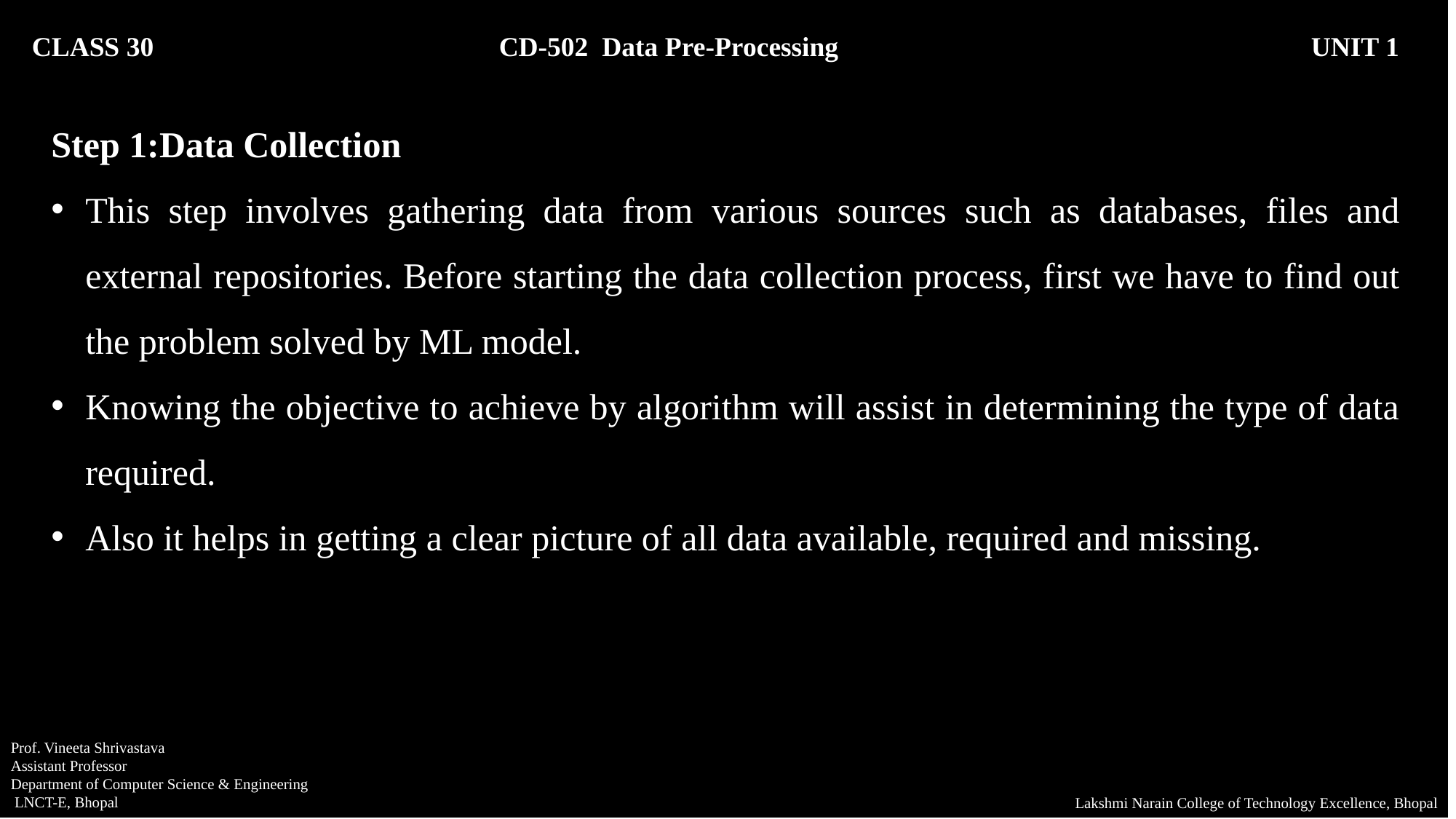

CLASS 30                                                  CD-502  Data Pre-Processing		                                           UNIT 1
Step 1:Data Collection
This step involves gathering data from various sources such as databases, files and external repositories. Before starting the data collection process, first we have to find out the problem solved by ML model.
Knowing the objective to achieve by algorithm will assist in determining the type of data required.
Also it helps in getting a clear picture of all data available, required and missing.

Prof. Vineeta Shrivastava
Assistant Professor
Department of Computer Science & Engineering
 LNCT-E, Bhopal
Lakshmi Narain College of Technology Excellence, Bhopal